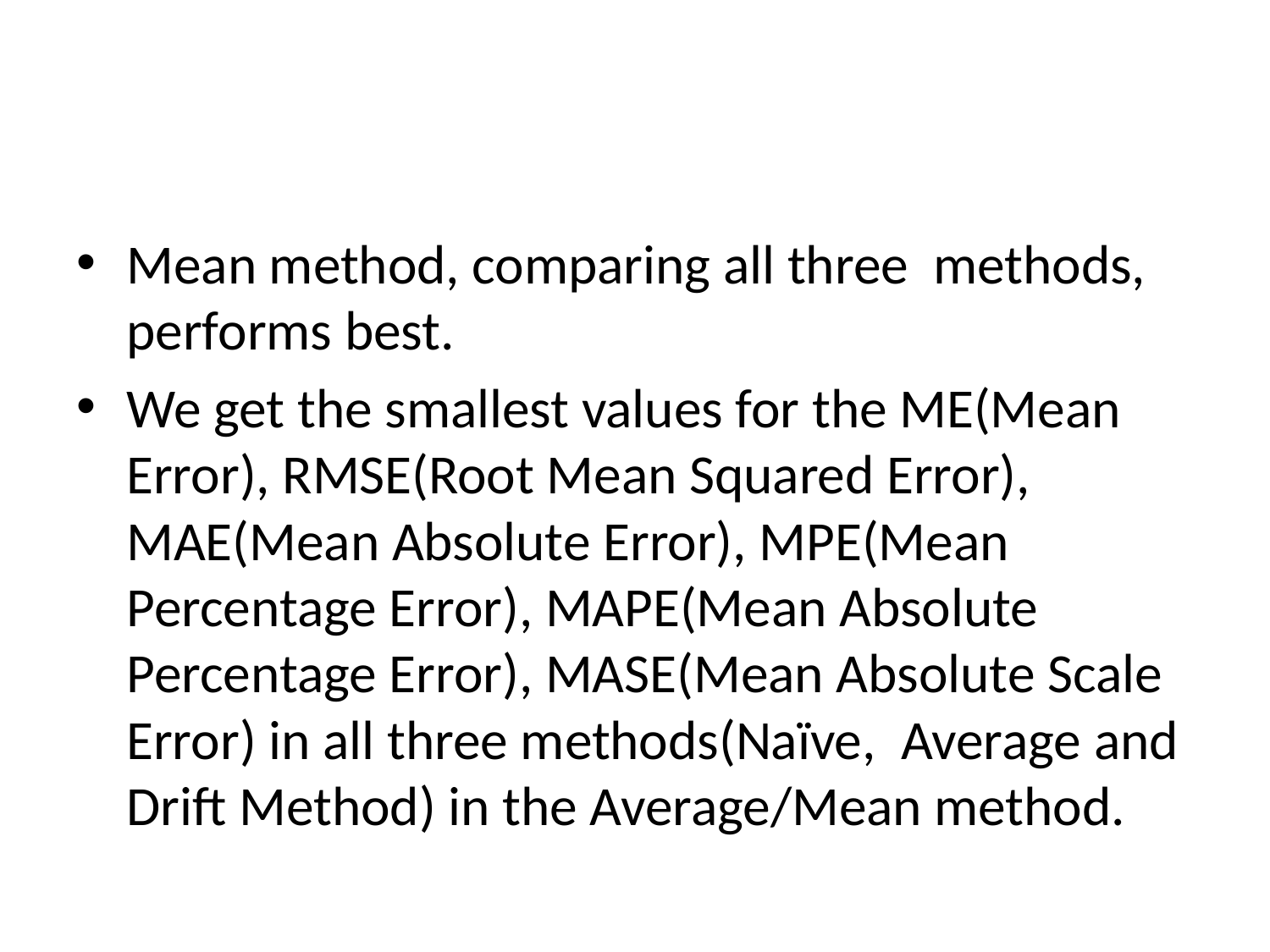

#
Mean method, comparing all three  methods, performs best.
We get the smallest values for the ME(Mean Error), RMSE(Root Mean Squared Error), MAE(Mean Absolute Error), MPE(Mean Percentage Error), MAPE(Mean Absolute Percentage Error), MASE(Mean Absolute Scale Error) in all three methods(Naïve,  Average and Drift Method) in the Average/Mean method.